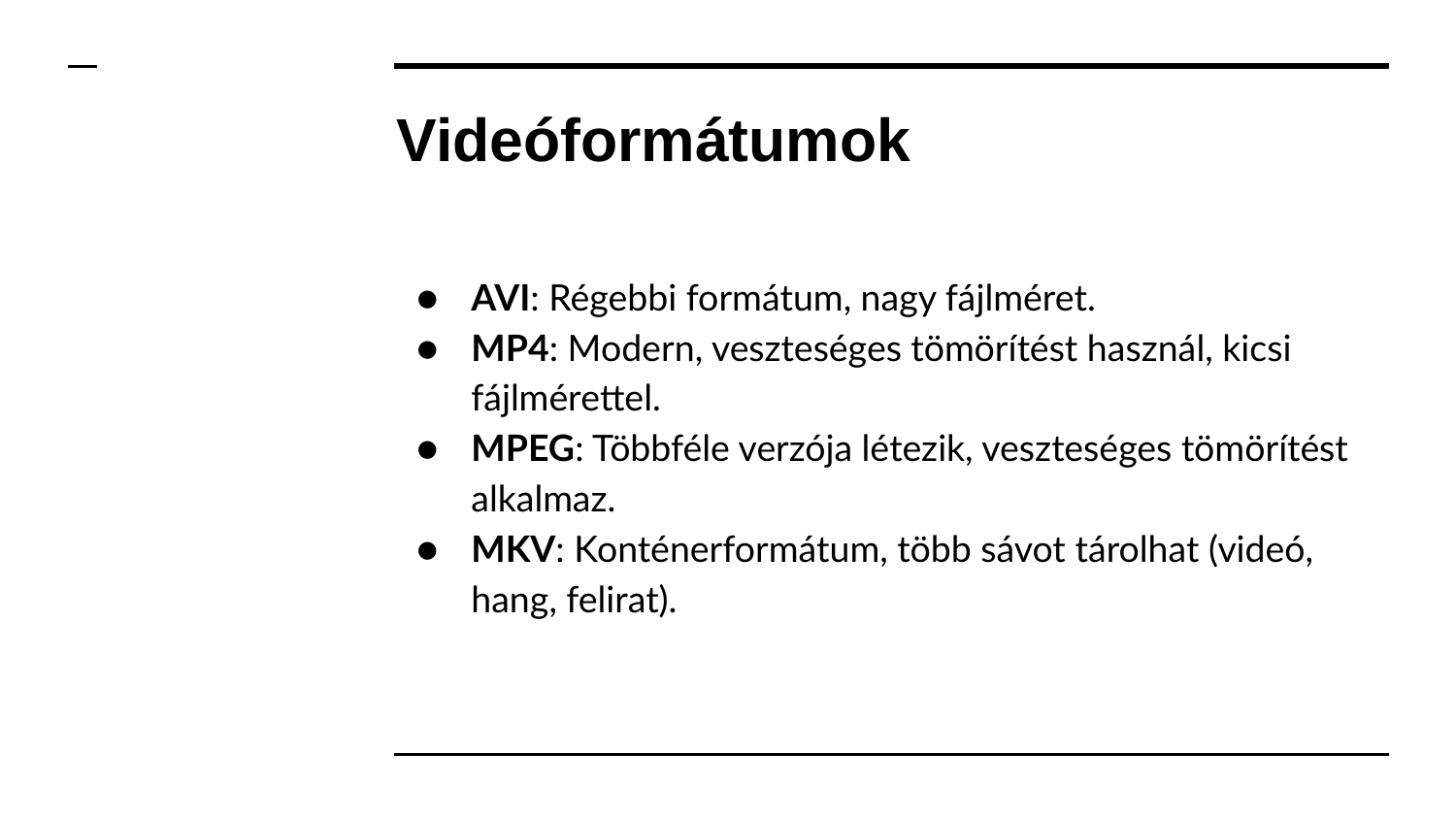

# Videóformátumok
AVI: Régebbi formátum, nagy fájlméret.
MP4: Modern, veszteséges tömörítést használ, kicsi fájlmérettel.
MPEG: Többféle verzója létezik, veszteséges tömörítést alkalmaz.
MKV: Konténerformátum, több sávot tárolhat (videó, hang, felirat).